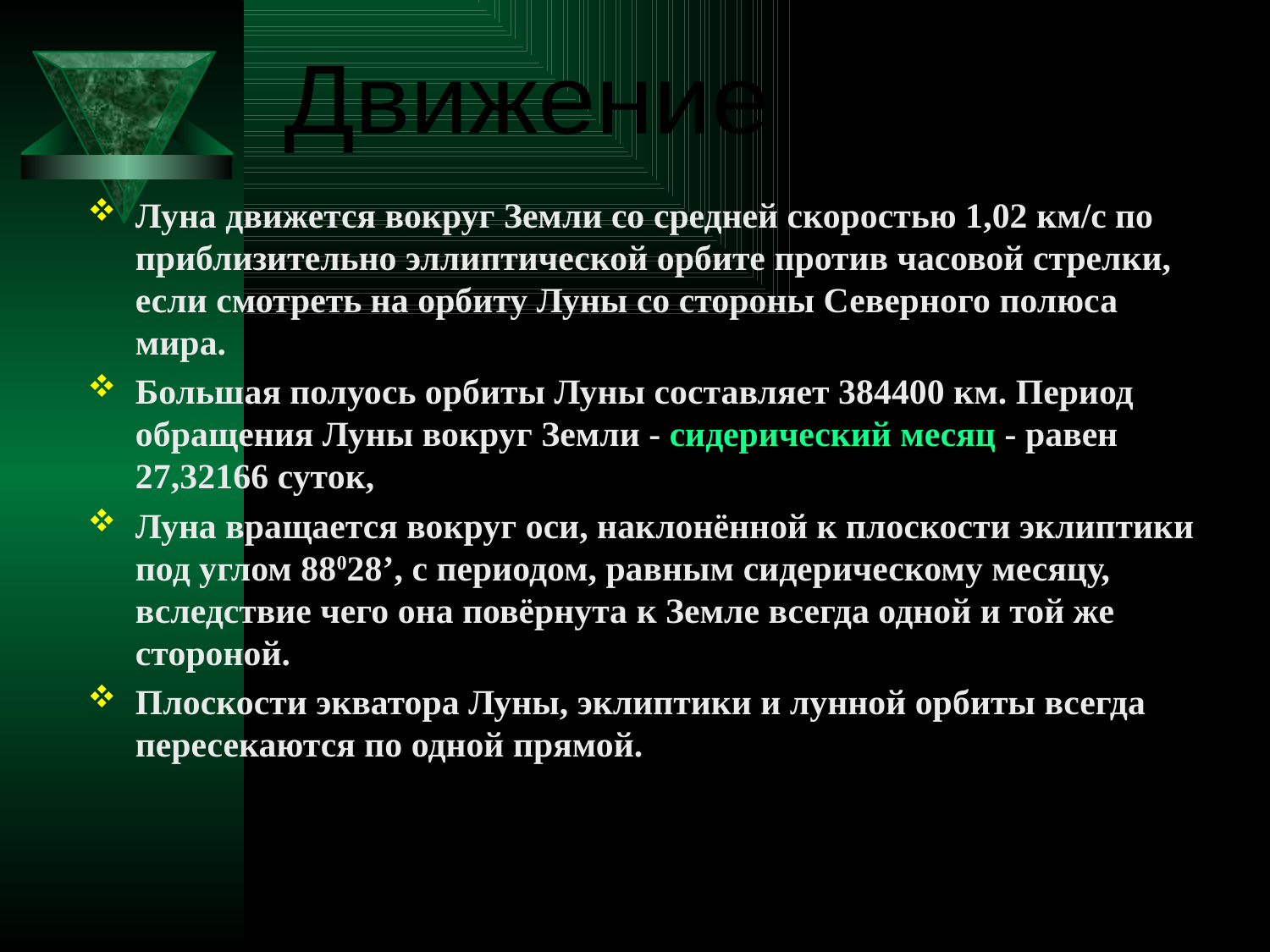

Движение Луны
Луна движется вокруг Земли со средней скоростью 1,02 км/с по приблизительно эллиптической орбите против часовой стрелки, если смотреть на орбиту Луны со стороны Северного полюса мира.
Большая полуось орбиты Луны составляет 384400 км. Период обращения Луны вокруг Земли - сидерический месяц - равен 27,32166 суток,
Луна вращается вокруг оси, наклонённой к плоскости эклиптики под углом 88028’, с периодом, равным сидерическому месяцу, вследствие чего она повёрнута к Земле всегда одной и той же стороной.
Плоскости экватора Луны, эклиптики и лунной орбиты всегда пересекаются по одной прямой.